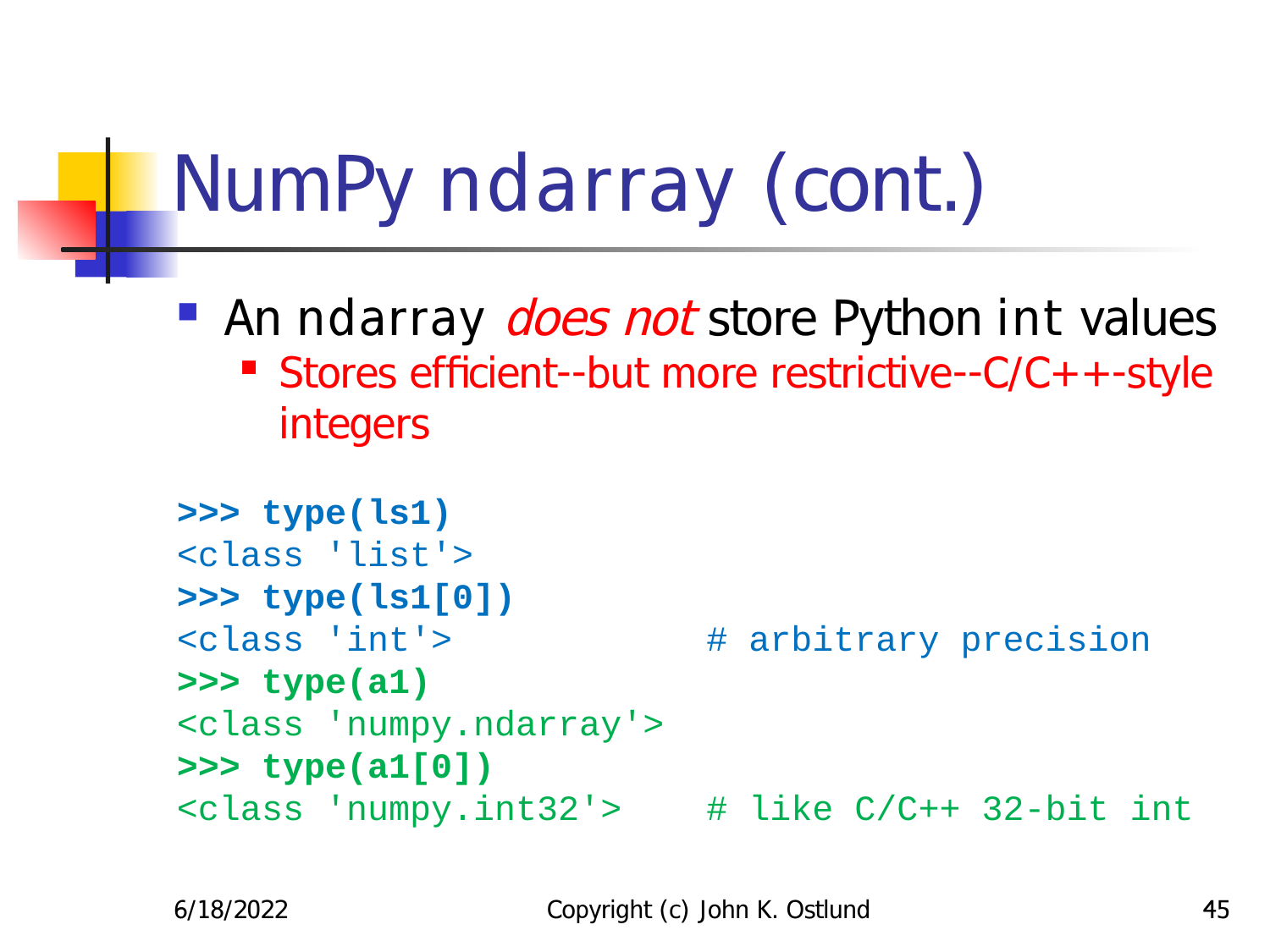

# NumPy ndarray (cont.)
An ndarray does not store Python int values
Stores efficient--but more restrictive--C/C++-style integers

>>> type(ls1)
<class 'list'>
>>> type(ls1[0])
<class 'int'>            # arbitrary precision
>>> type(a1)
<class 'numpy.ndarray'>
>>> type(a1[0])
<class 'numpy.int32'>    # like C/C++ 32-bit int
6/18/2022
Copyright (c) John K. Ostlund
45